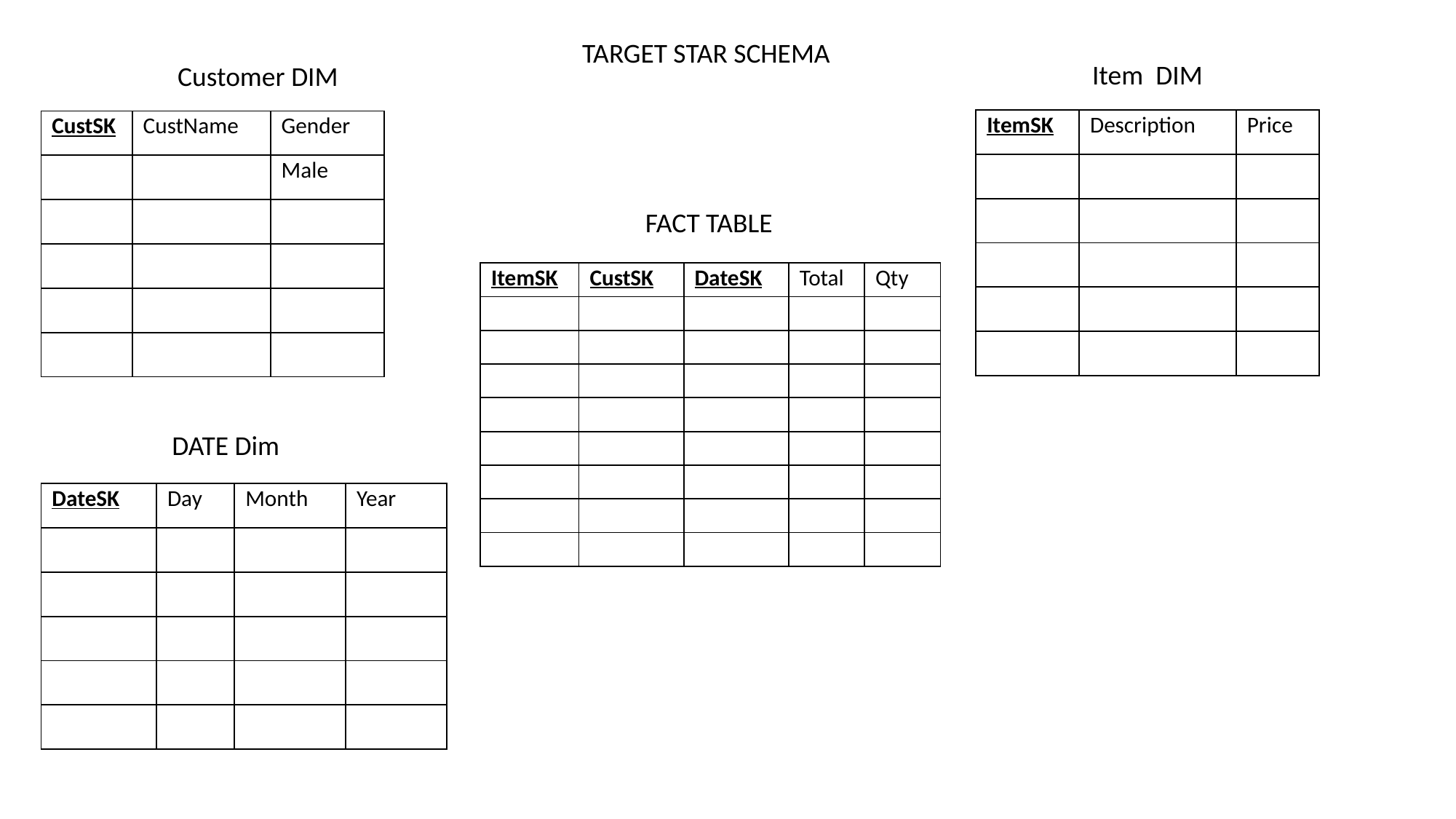

TARGET STAR SCHEMA
Item  DIM
Customer DIM
| ItemSK | Description | Price |
| --- | --- | --- |
|  |  |  |
|  |  |  |
|  |  |  |
|  |  |  |
|  |  |  |
| CustSK | CustName | Gender |
| --- | --- | --- |
|  |  | Male |
|  |  |  |
|  |  |  |
|  |  |  |
|  |  |  |
FACT TABLE
| ItemSK | CustSK | DateSK | Total | Qty |
| --- | --- | --- | --- | --- |
|  |  |  |  |  |
|  |  |  |  |  |
|  |  |  |  |  |
|  |  |  |  |  |
|  |  |  |  |  |
|  |  |  |  |  |
|  |  |  |  |  |
|  |  |  |  |  |
DATE Dim
| DateSK | Day | Month | Year |
| --- | --- | --- | --- |
|  |  |  |  |
|  |  |  |  |
|  |  |  |  |
|  |  |  |  |
|  |  |  |  |